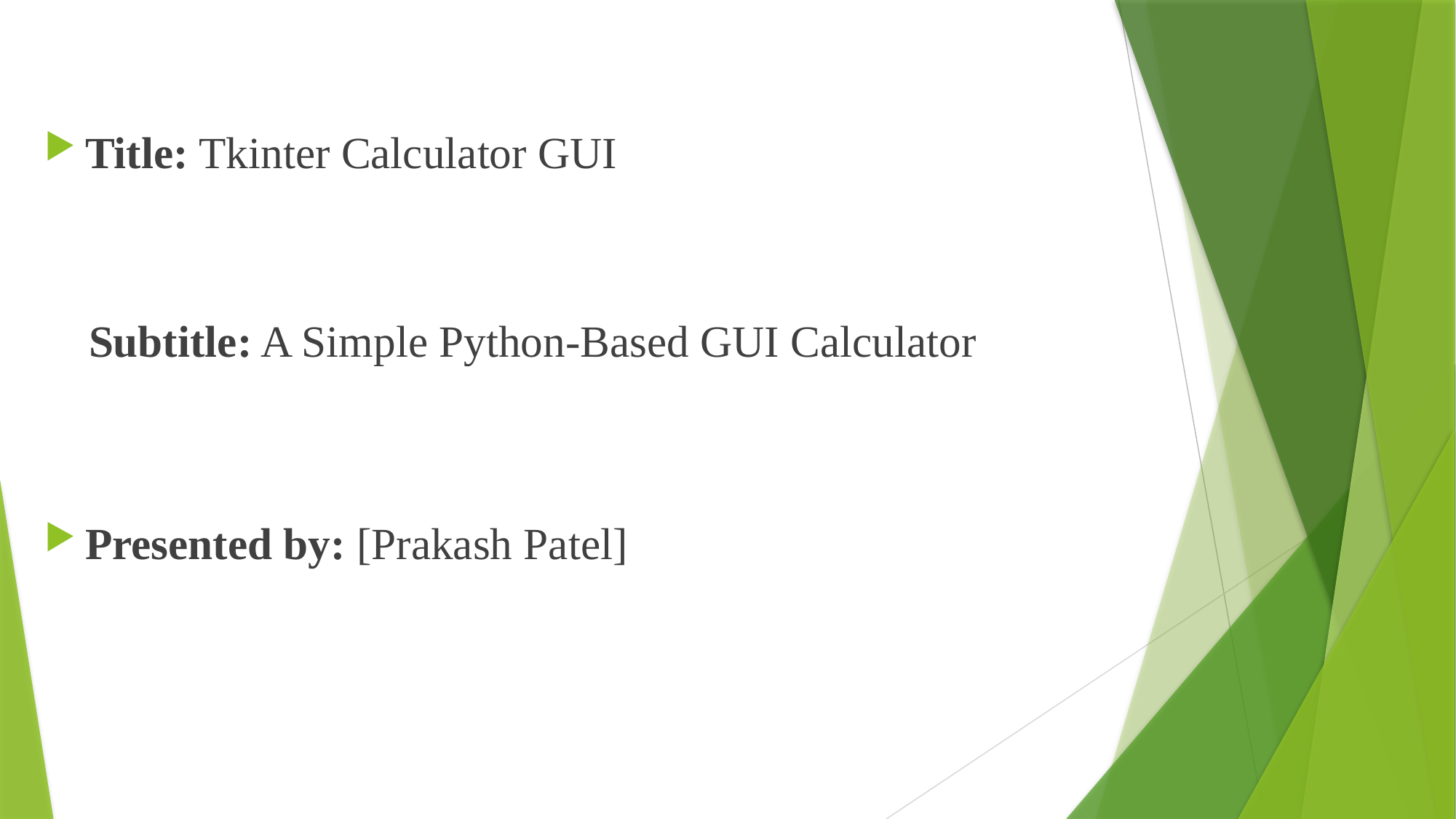

Title: Tkinter Calculator GUI

    Subtitle: A Simple Python-Based GUI Calculator

Presented by: [Prakash Patel]